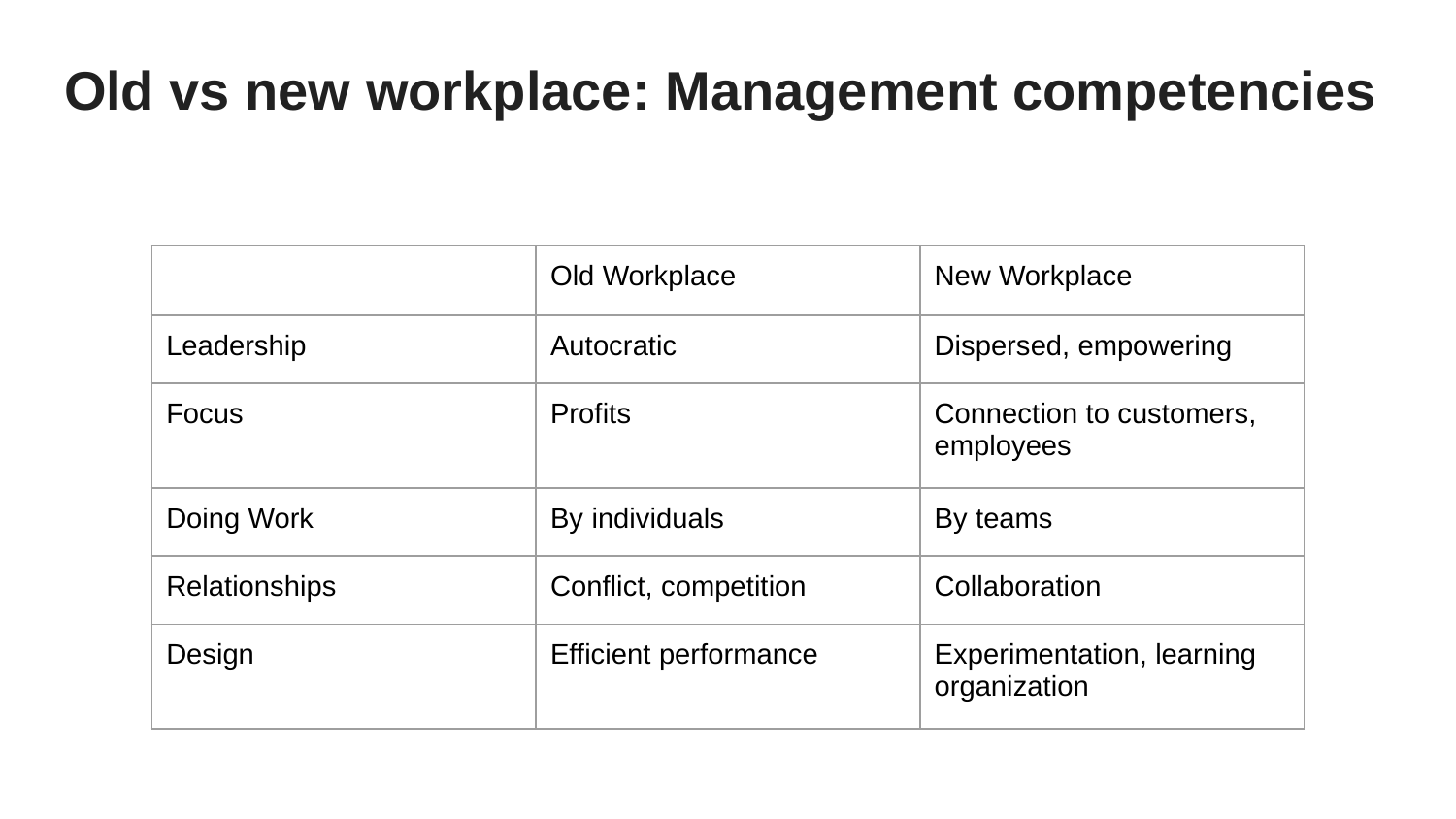

# Old vs new workplace: Management competencies

|  | Old Workplace | New Workplace |
| --- | --- | --- |
| Leadership | Autocratic | Dispersed, empowering |
| Focus | Profits | Connection to customers, employees |
| Doing Work | By individuals | By teams |
| Relationships | Conflict, competition | Collaboration |
| Design | Efficient performance | Experimentation, learning organization |